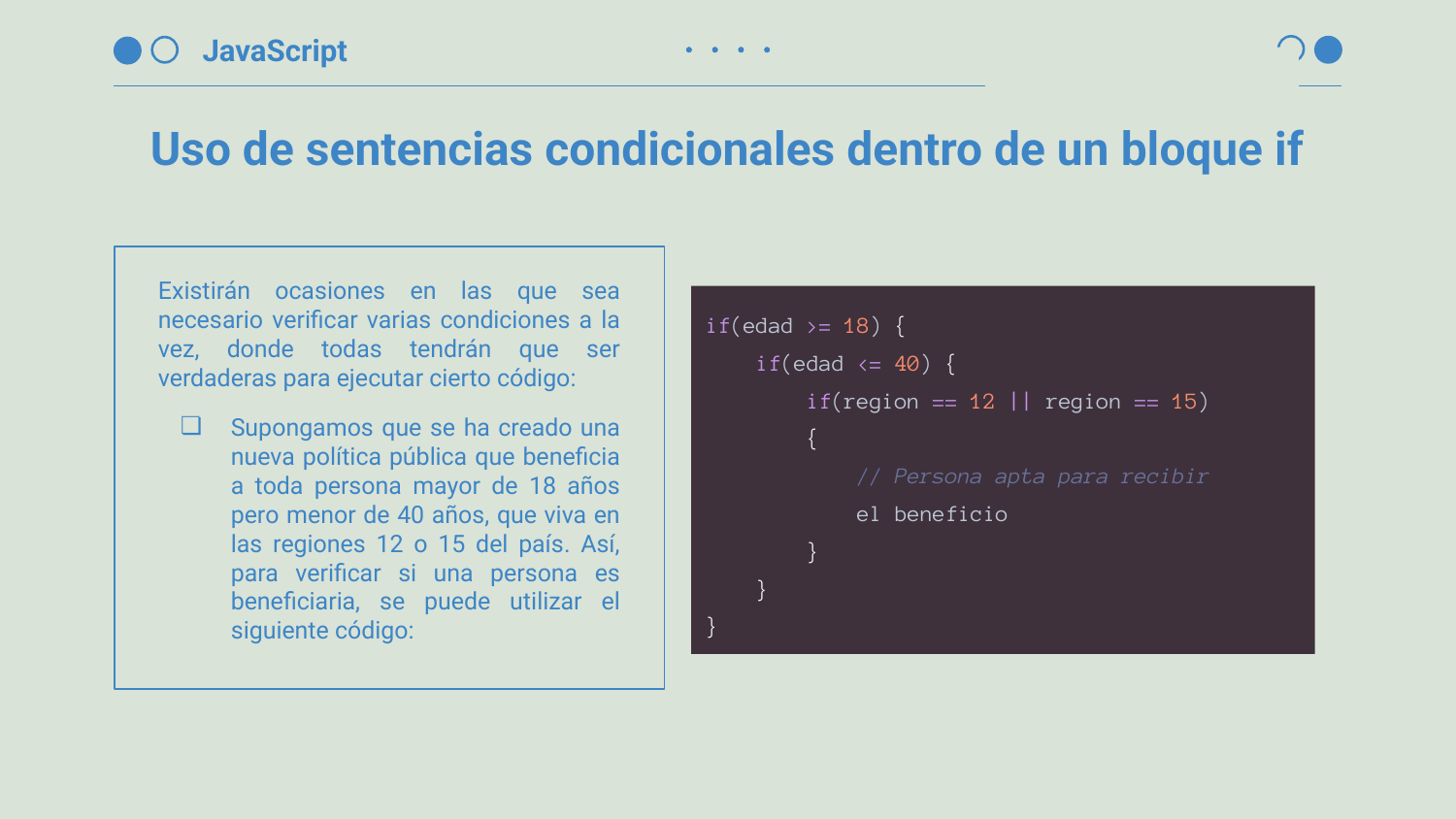

# Uso de sentencias condicionales dentro de un bloque if
Existirán ocasiones en las que sea necesario verificar varias condiciones a la vez, donde todas tendrán que ser verdaderas para ejecutar cierto código:
Supongamos que se ha creado una nueva política pública que beneficia a toda persona mayor de 18 años pero menor de 40 años, que viva en las regiones 12 o 15 del país. Así, para verificar si una persona es beneficiaria, se puede utilizar el siguiente código:
if(edad >= 18) {
    if(edad <= 40) {
        if(region == 12 || region == 15)
        {
            // Persona apta para recibir
            el beneficio
        }
    }
}